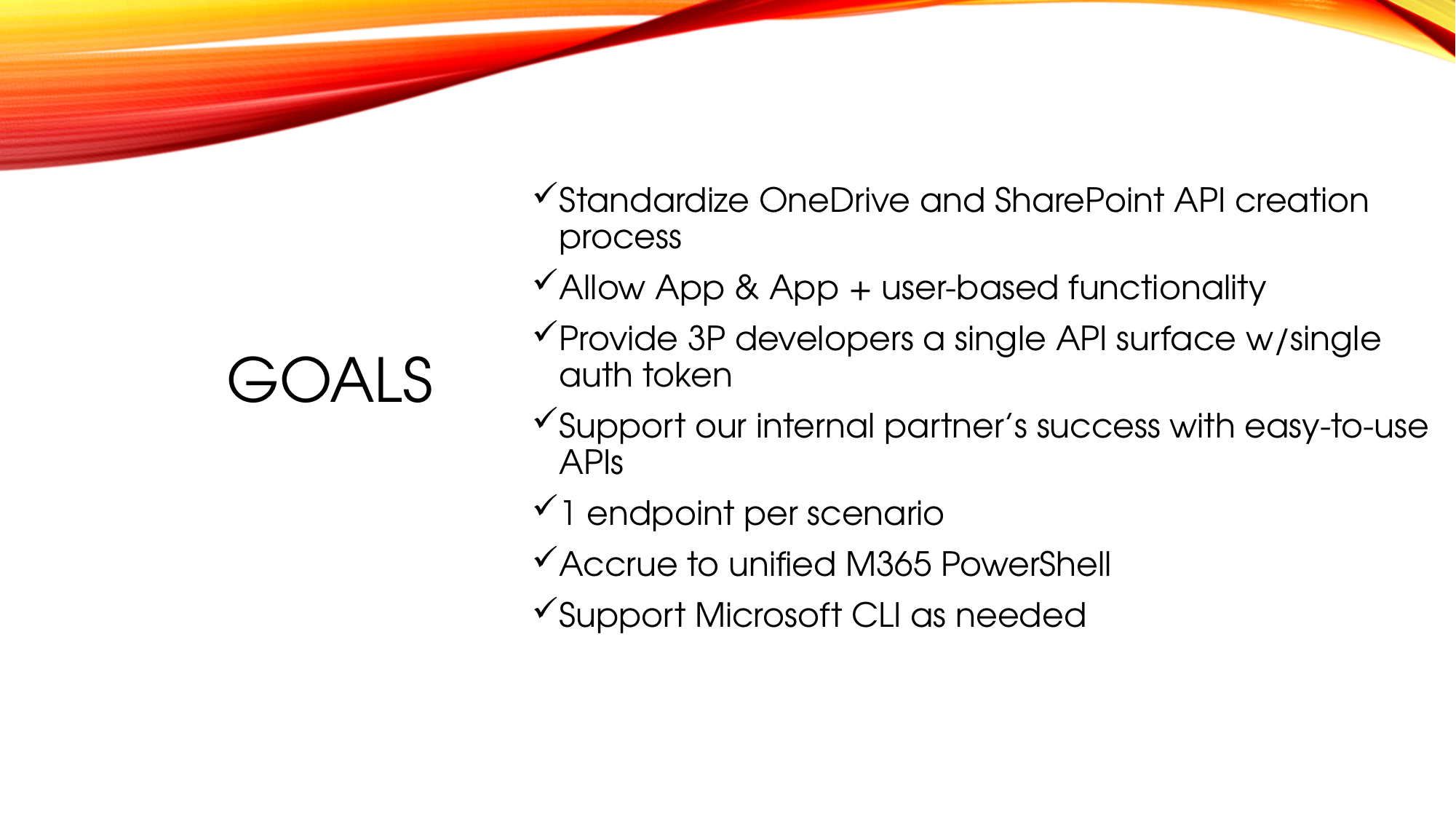

Standardize OneDrive and SharePoint API creation process
Allow App & App + user-based functionality
Provide 3P developers a single API surface w/single auth token
Support our internal partner’s success with easy-to-use APIs
1 endpoint per scenario
Accrue to unified M365 PowerShell
Support Microsoft CLI as needed
# Goals